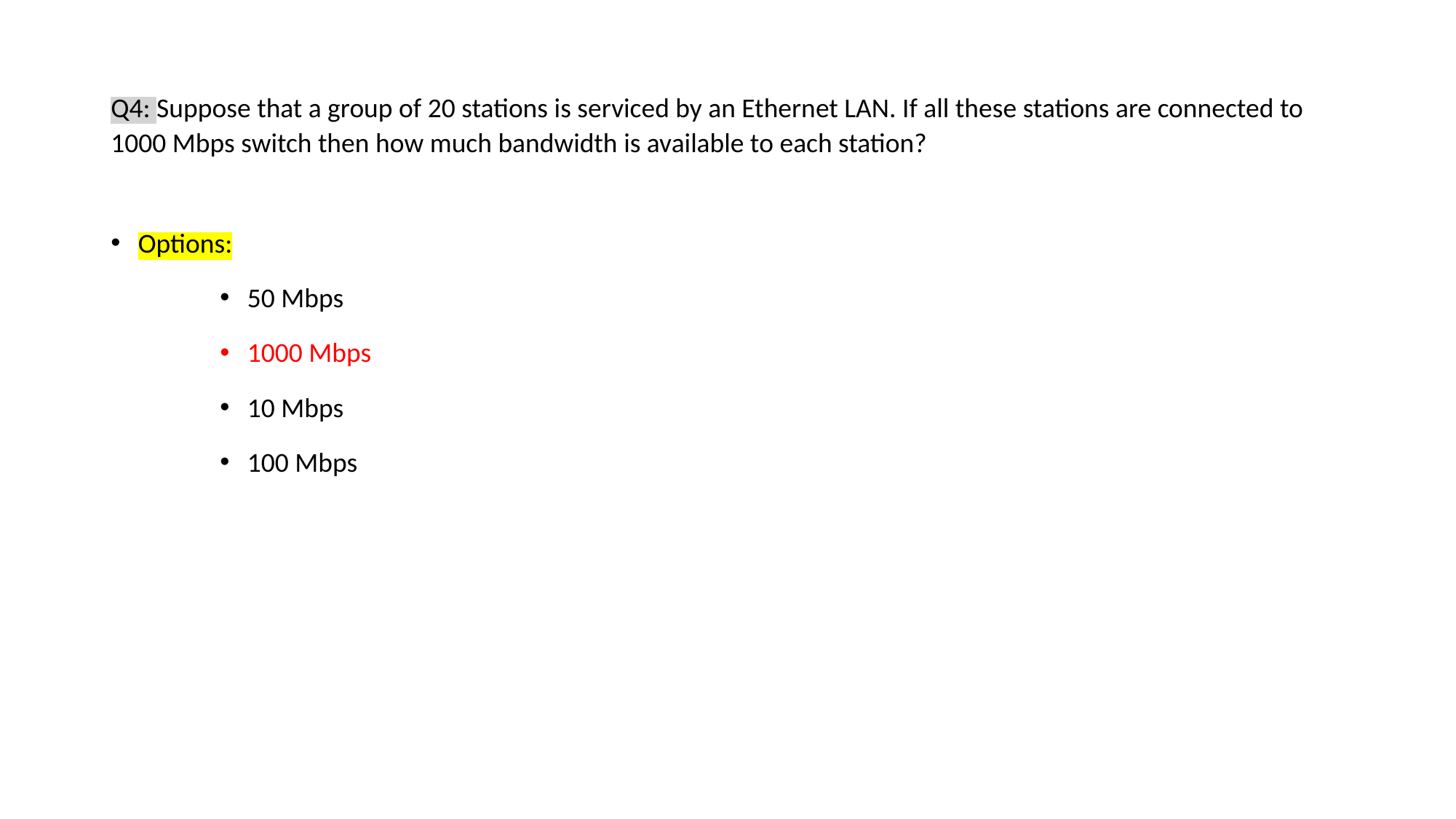

# Q4: Suppose that a group of 20 stations is serviced by an Ethernet LAN. If all these stations are connected to 1000 Mbps switch then how much bandwidth is available to each station?
Options:
50 Mbps
1000 Mbps
10 Mbps
100 Mbps